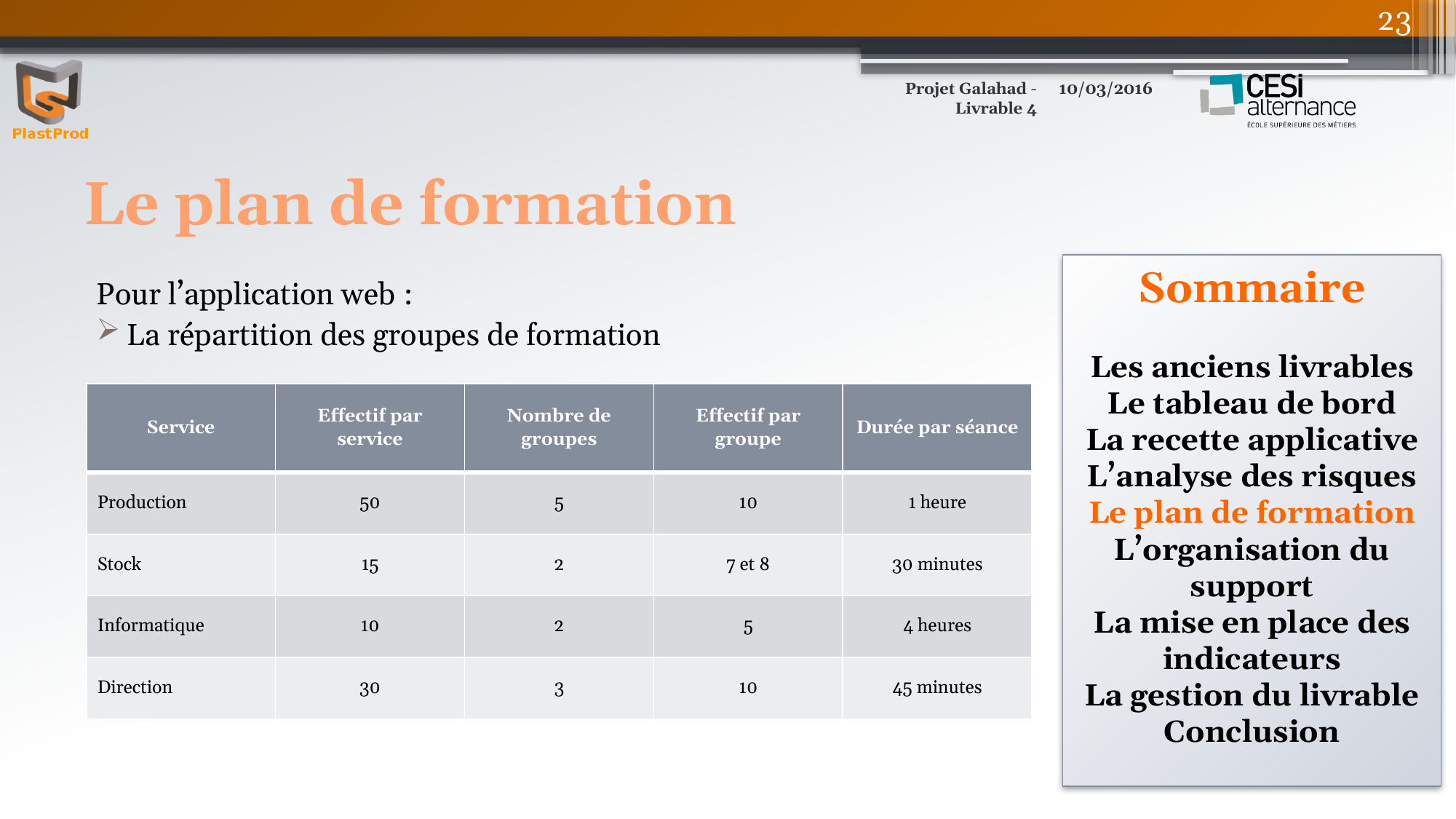

23
Projet Galahad - Livrable 4
10/03/2016
# Le plan de formation
Sommaire

Les anciens livrables
Le tableau de bord
La recette applicative
L’analyse des risques
Le plan de formation
L’organisation du support
La mise en place des indicateurs
La gestion du livrable
Conclusion

Pour l’application web :
La répartition des groupes de formation

| Service | Effectif par service | Nombre de groupes | Effectif par groupe | Durée par séance |
| --- | --- | --- | --- | --- |
| Production | 50 | 5 | 10 | 1 heure |
| Stock | 15 | 2 | 7 et 8 | 30 minutes |
| Informatique | 10 | 2 | 5 | 4 heures |
| Direction | 30 | 3 | 10 | 45 minutes |